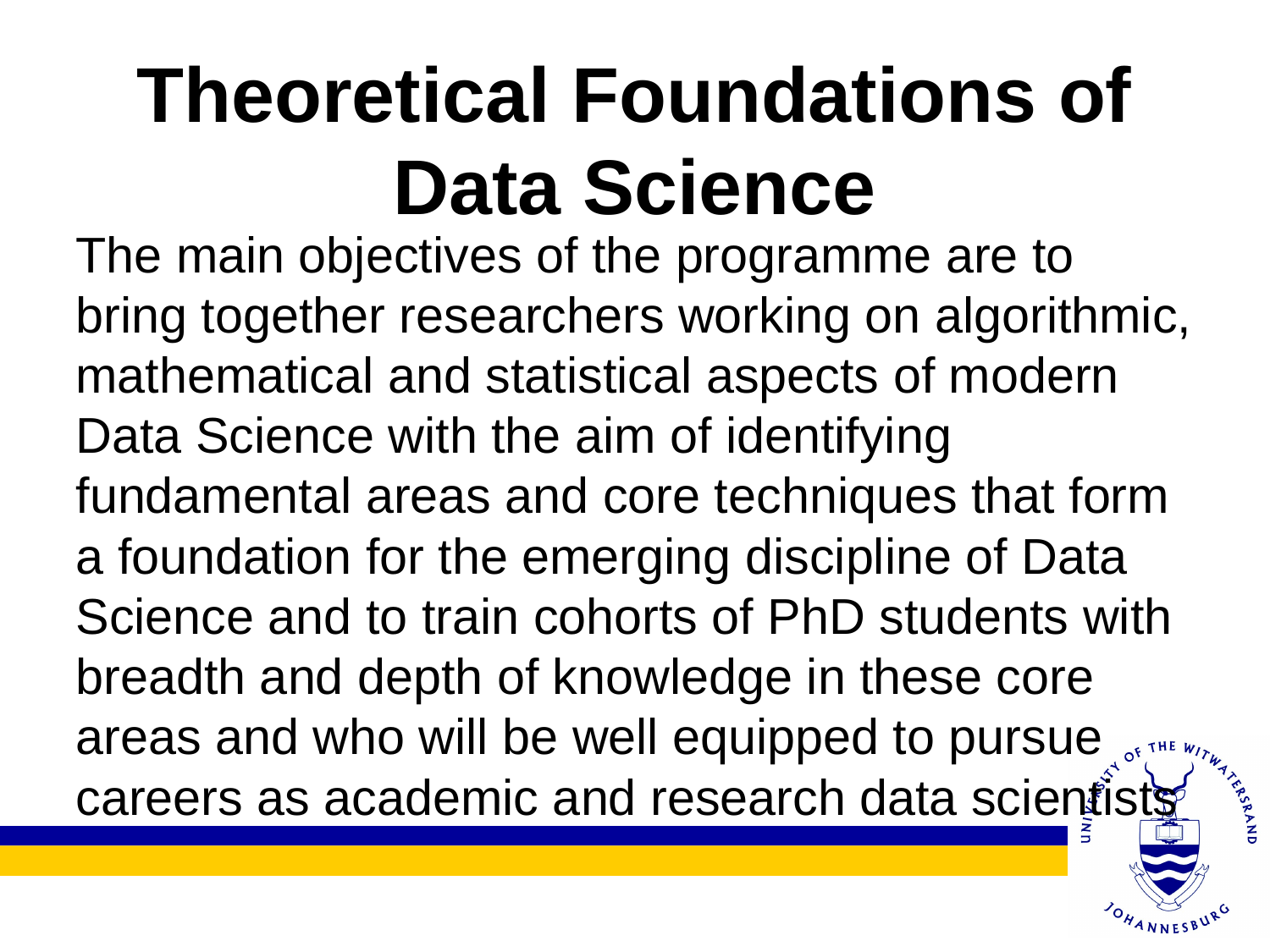

# Theoretical Foundations of Data Science
The main objectives of the programme are to bring together researchers working on algorithmic, mathematical and statistical aspects of modern Data Science with the aim of identifying fundamental areas and core techniques that form a foundation for the emerging discipline of Data Science and to train cohorts of PhD students with breadth and depth of knowledge in these core areas and who will be well equipped to pursue careers as academic and research data scientists